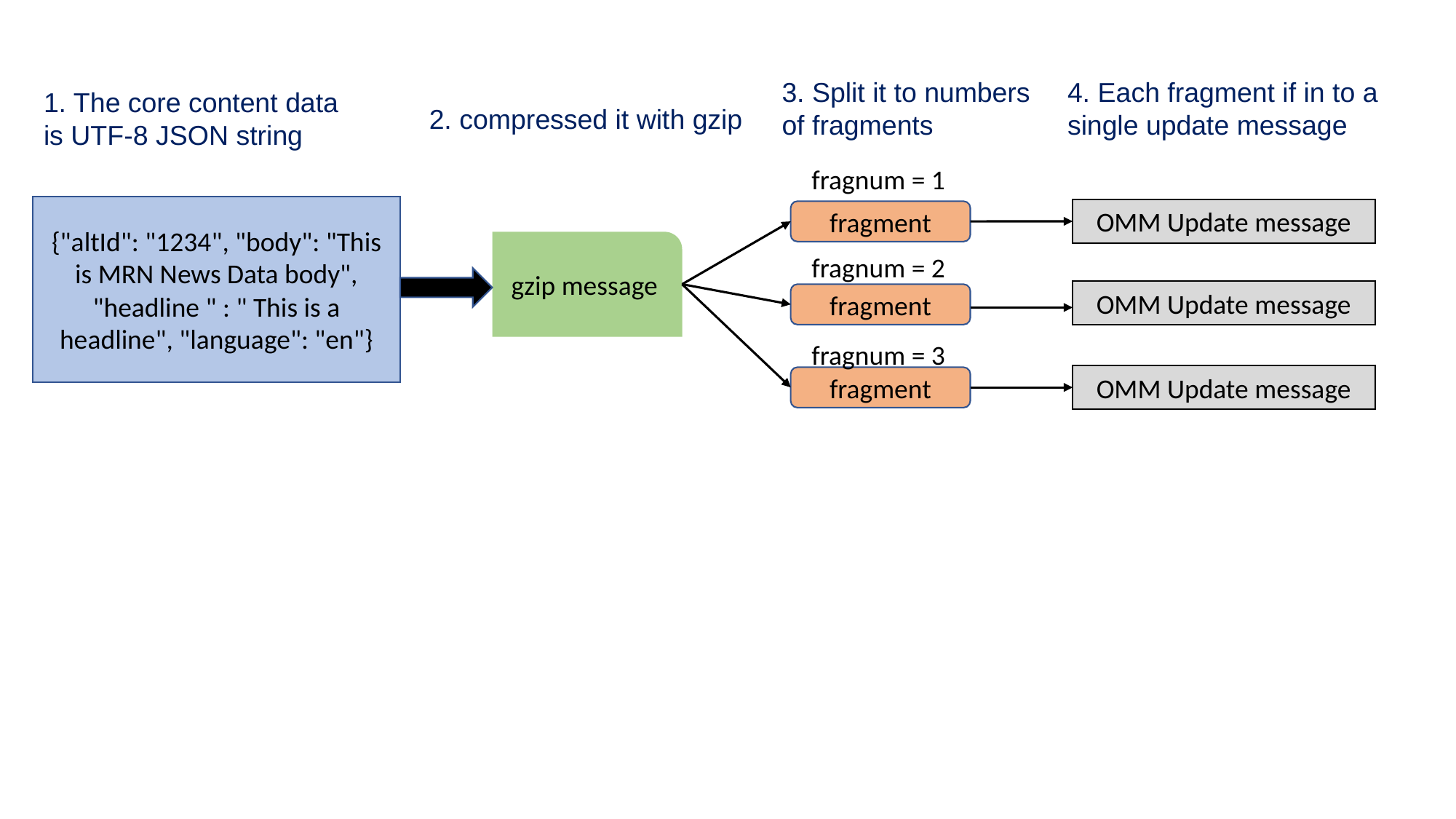

3. Split it to numbers of fragments
4. Each fragment if in to a single update message
1. The core content data is UTF-8 JSON string
2. compressed it with gzip
fragnum = 1
{"altId": "1234", "body": "This is MRN News Data body", "headline " : " This is a headline", "language": "en"}
OMM Update message
fragment
gzip message
fragnum = 2

OMM Update message
fragment
fragnum = 3
OMM Update message
fragment